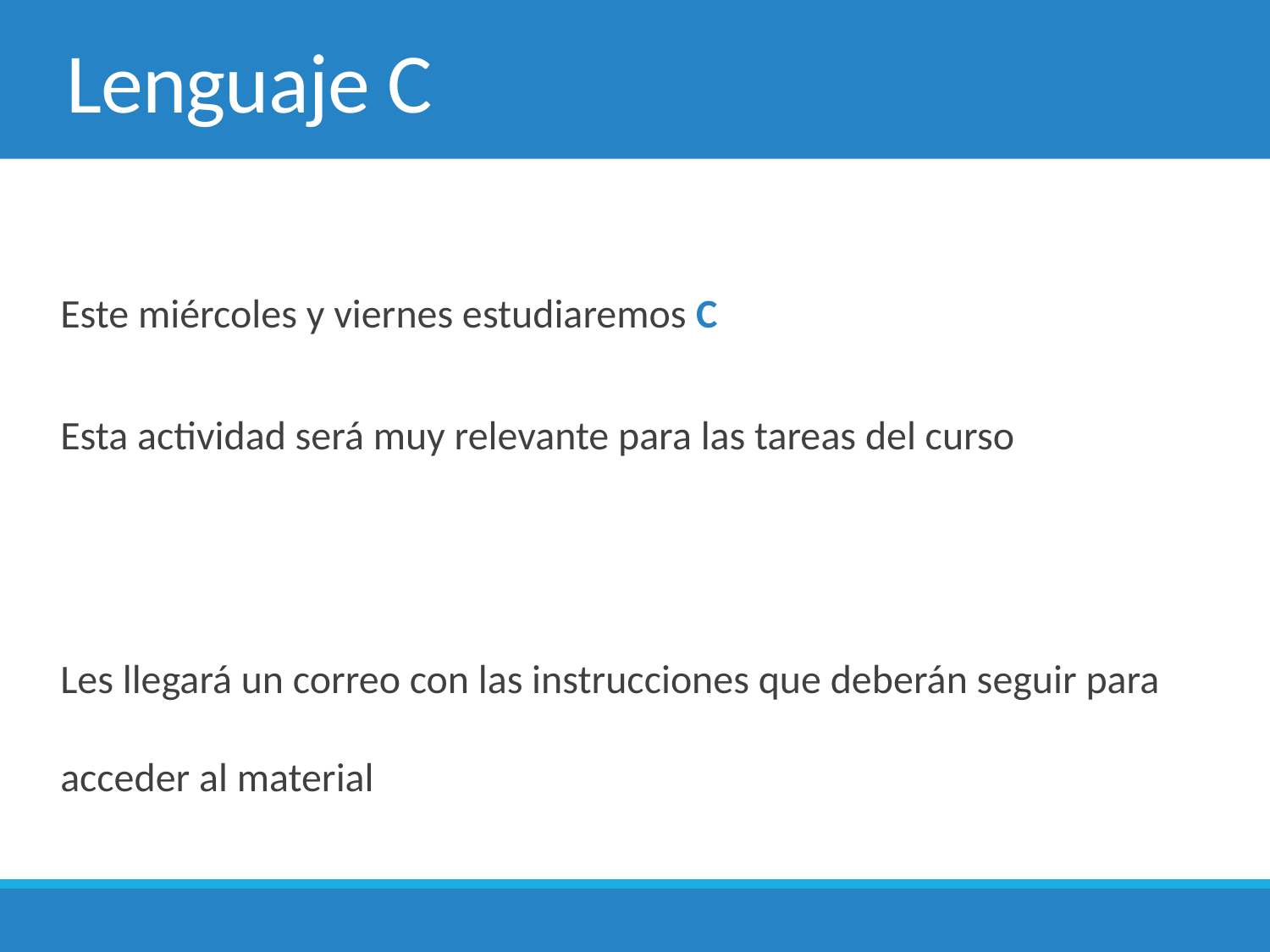

# Lenguaje C
Este miércoles y viernes estudiaremos C
Esta actividad será muy relevante para las tareas del curso

Les llegará un correo con las instrucciones que deberán seguir para acceder al material